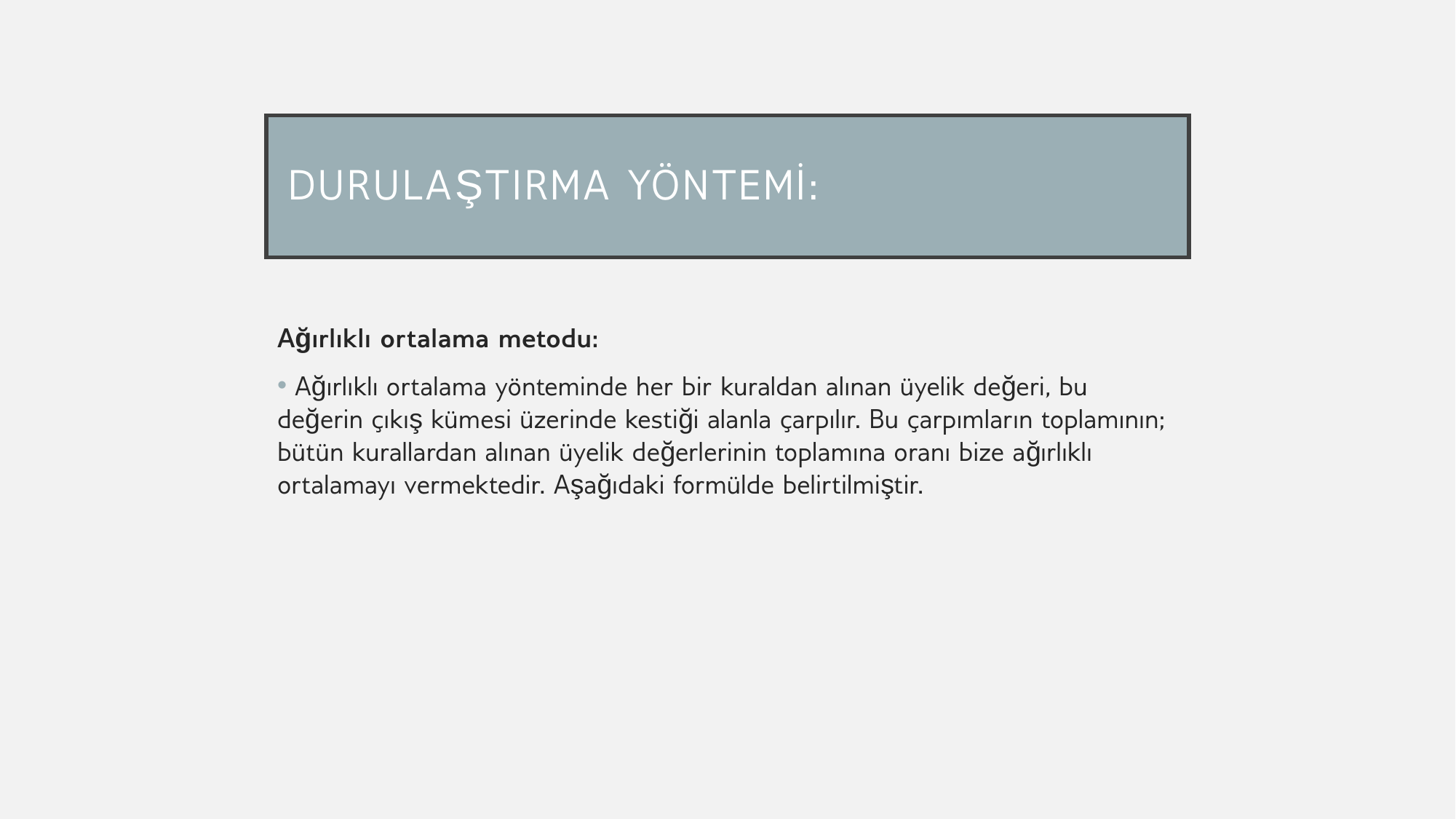

# Durulaştırma Yöntemi:
Ağırlıklı ortalama metodu:
 Ağırlıklı ortalama yönteminde her bir kuraldan alınan üyelik değeri, bu değerin çıkış kümesi üzerinde kestiği alanla çarpılır. Bu çarpımların toplamının; bütün kurallardan alınan üyelik değerlerinin toplamına oranı bize ağırlıklı ortalamayı vermektedir. Aşağıdaki formülde belirtilmiştir.